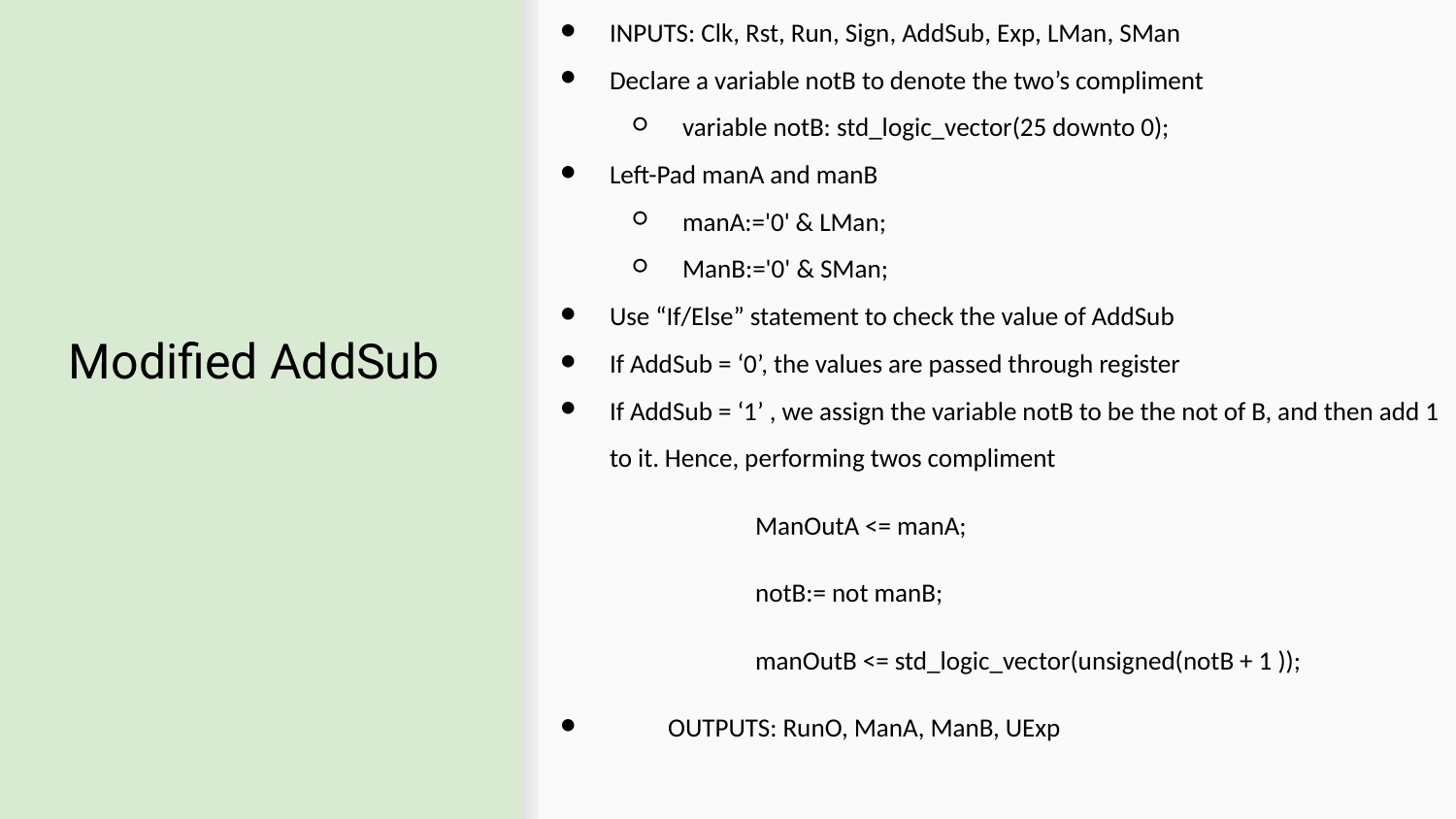

INPUTS: Clk, Rst, Run, Sign, AddSub, Exp, LMan, SMan
Declare a variable notB to denote the two’s compliment
variable notB: std_logic_vector(25 downto 0);
Left-Pad manA and manB
manA:='0' & LMan;
ManB:='0' & SMan;
Use “If/Else” statement to check the value of AddSub
If AddSub = ‘0’, the values are passed through register
If AddSub = ‘1’ , we assign the variable notB to be the not of B, and then add 1 to it. Hence, performing twos compliment
ManOutA <= manA;
notB:= not manB;
manOutB <= std_logic_vector(unsigned(notB + 1 ));
          OUTPUTS: RunO, ManA, ManB, UExp

OUTPUTS: RunO, UExp, UMan, Carry
# Modified AddSub